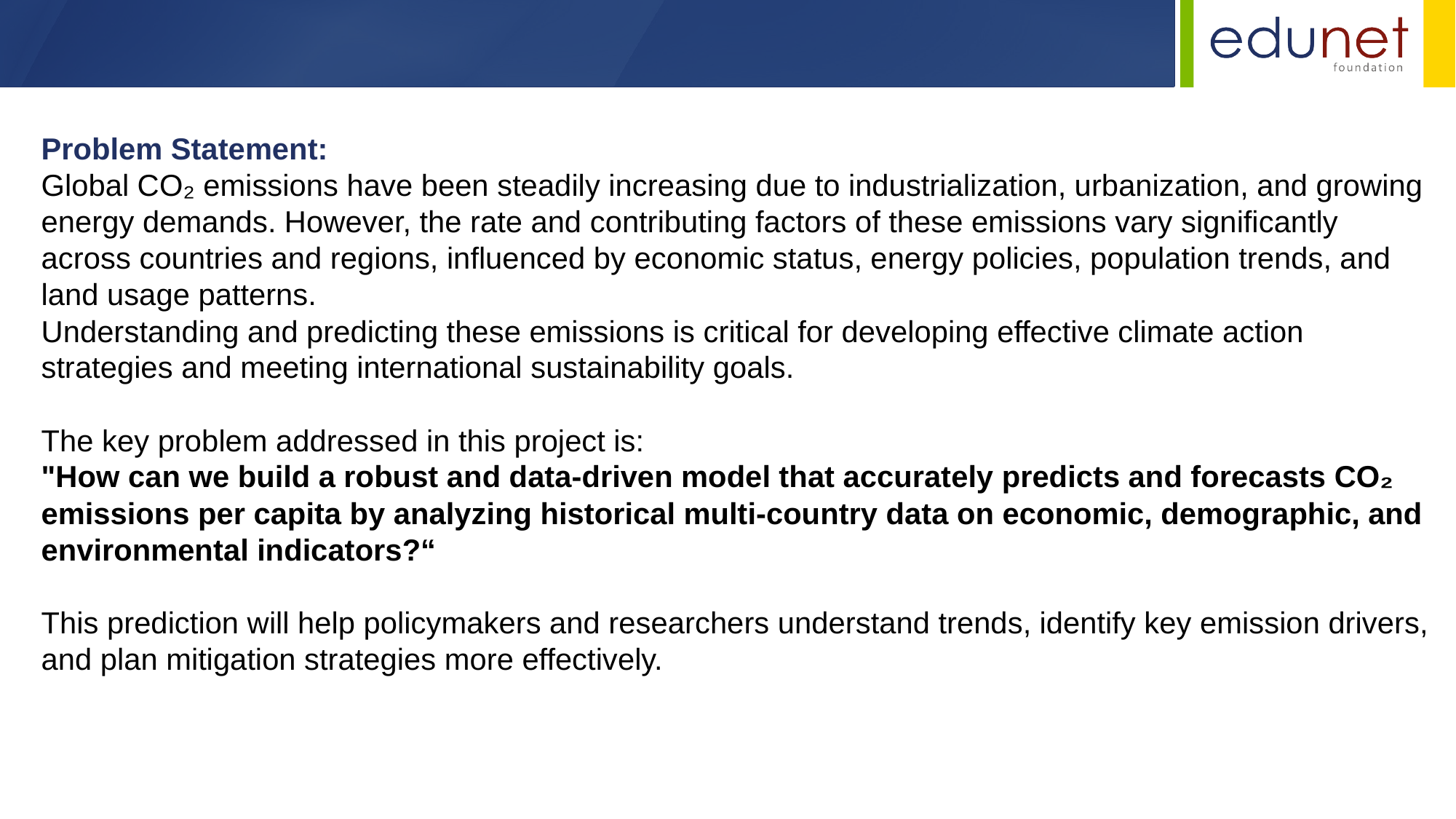

Problem Statement:
Global CO₂ emissions have been steadily increasing due to industrialization, urbanization, and growing energy demands. However, the rate and contributing factors of these emissions vary significantly across countries and regions, influenced by economic status, energy policies, population trends, and land usage patterns.
Understanding and predicting these emissions is critical for developing effective climate action strategies and meeting international sustainability goals.

The key problem addressed in this project is:
"How can we build a robust and data-driven model that accurately predicts and forecasts CO₂ emissions per capita by analyzing historical multi-country data on economic, demographic, and environmental indicators?“

This prediction will help policymakers and researchers understand trends, identify key emission drivers, and plan mitigation strategies more effectively.